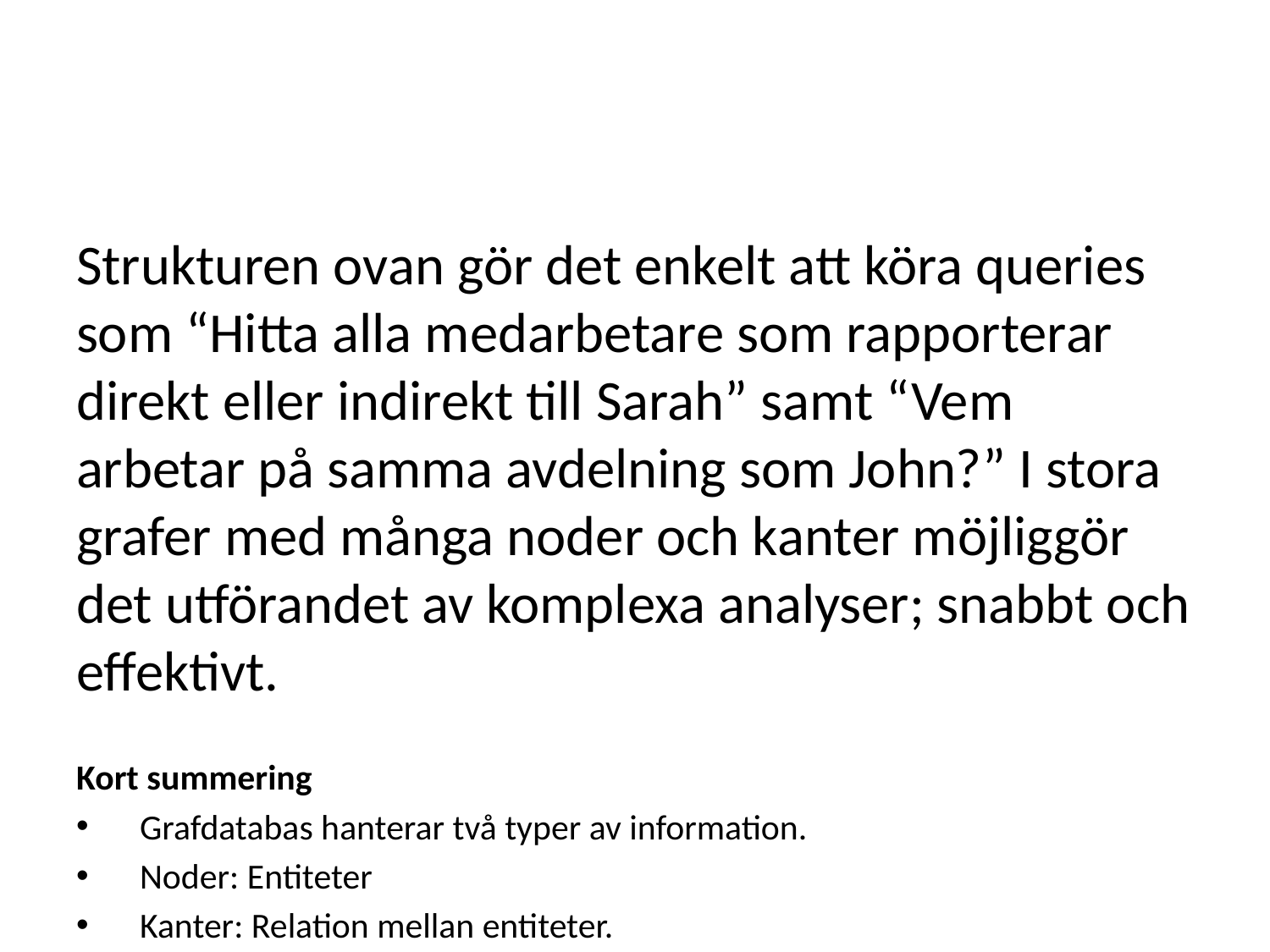

Strukturen ovan gör det enkelt att köra queries som “Hitta alla medarbetare som rapporterar direkt eller indirekt till Sarah” samt “Vem arbetar på samma avdelning som John?” I stora grafer med många noder och kanter möjliggör det utförandet av komplexa analyser; snabbt och effektivt.
Kort summering
Grafdatabas hanterar två typer av information.
Noder: Entiteter
Kanter: Relation mellan entiteter.
Effektivt för komplexa analyser.